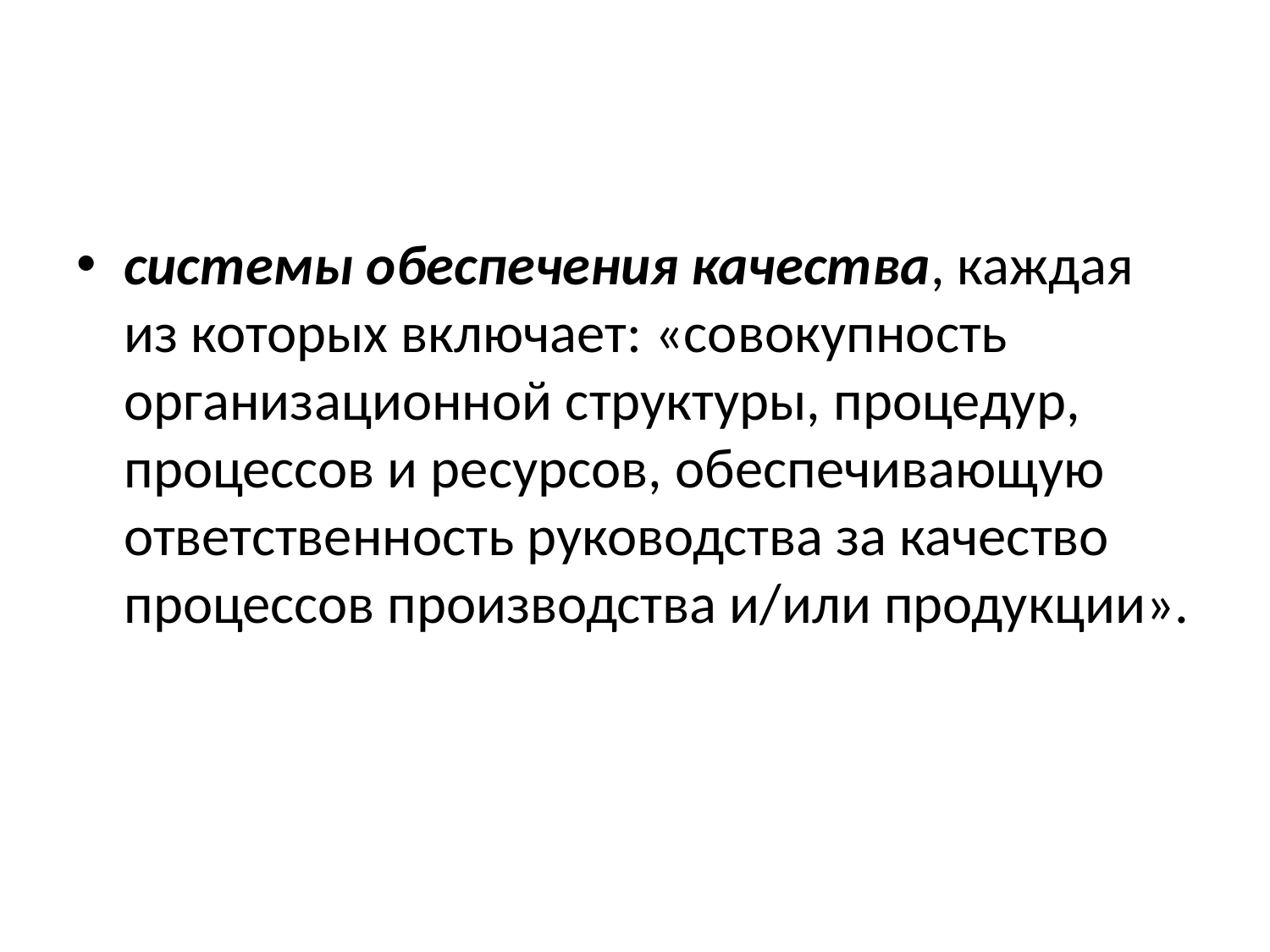

#
системы обеспечения качества, каждая из которых включает: «совокупность организационной структуры, процедур, процессов и ресурсов, обеспечивающую ответственность руководства за качество процессов производства и/или продукции».